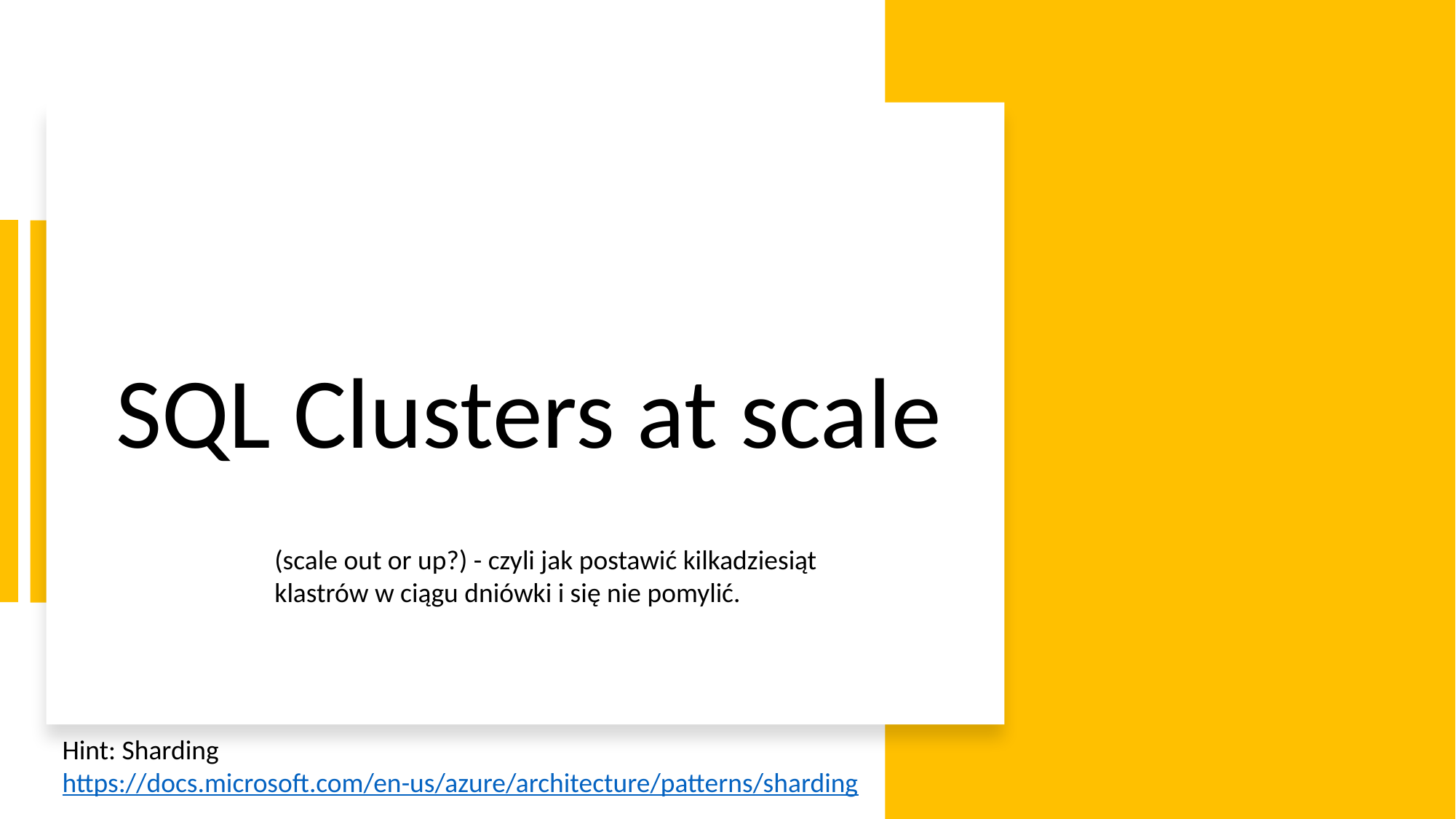

# SQL Clusters at scale

(scale out or up?) - czyli jak postawić kilkadziesiąt klastrów w ciągu dniówki i się nie pomylić.

Hint: Sharding
https://docs.microsoft.com/en-us/azure/architecture/patterns/sharding